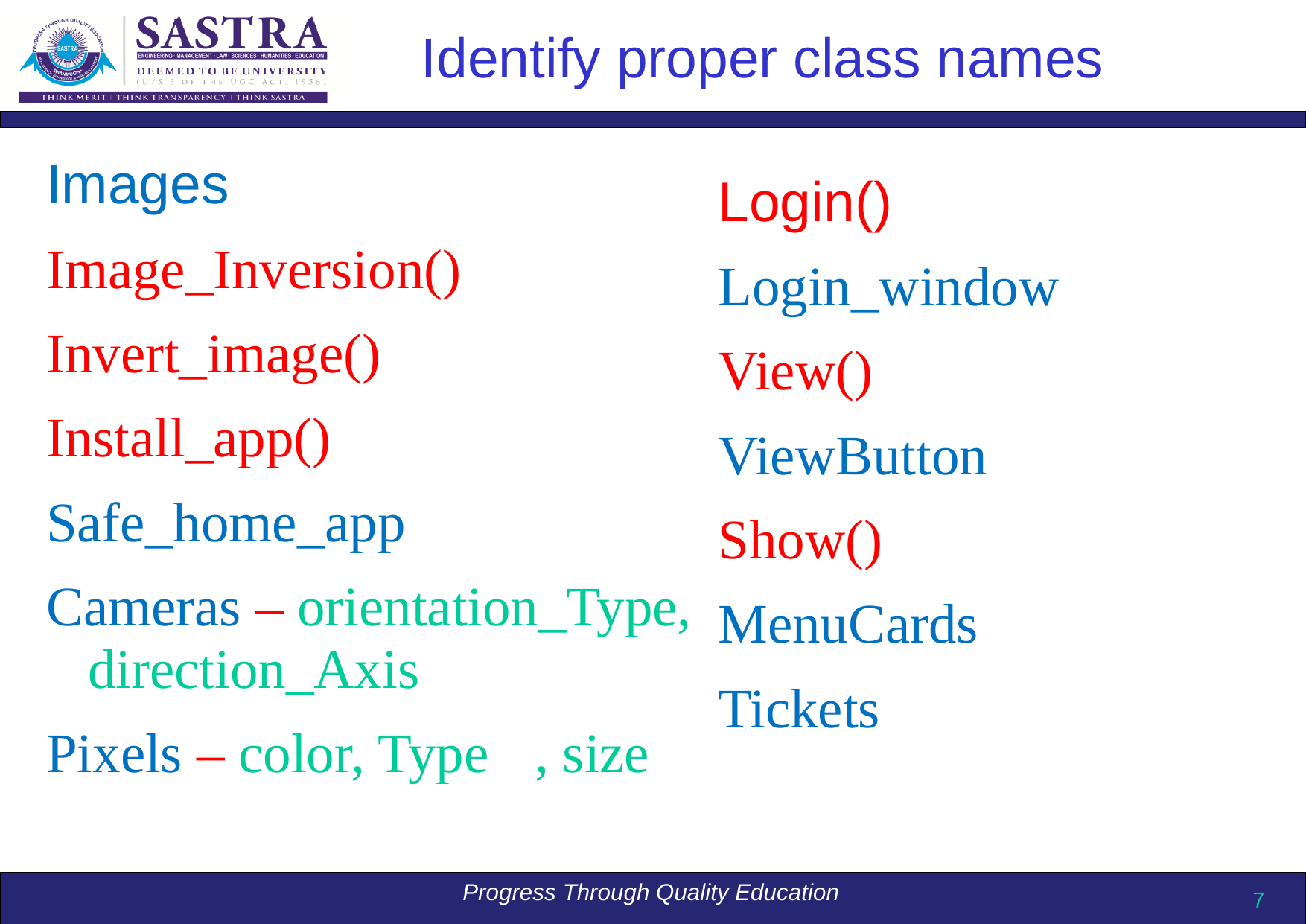

# Identify proper class names
Images
Image_Inversion()
Invert_image()
Install_app()
Safe_home_app
Cameras – orientation_Type, direction_Axis
Pixels – color, Type	, size
Login()
Login_window
View()
ViewButton
Show()
MenuCards
Tickets
7